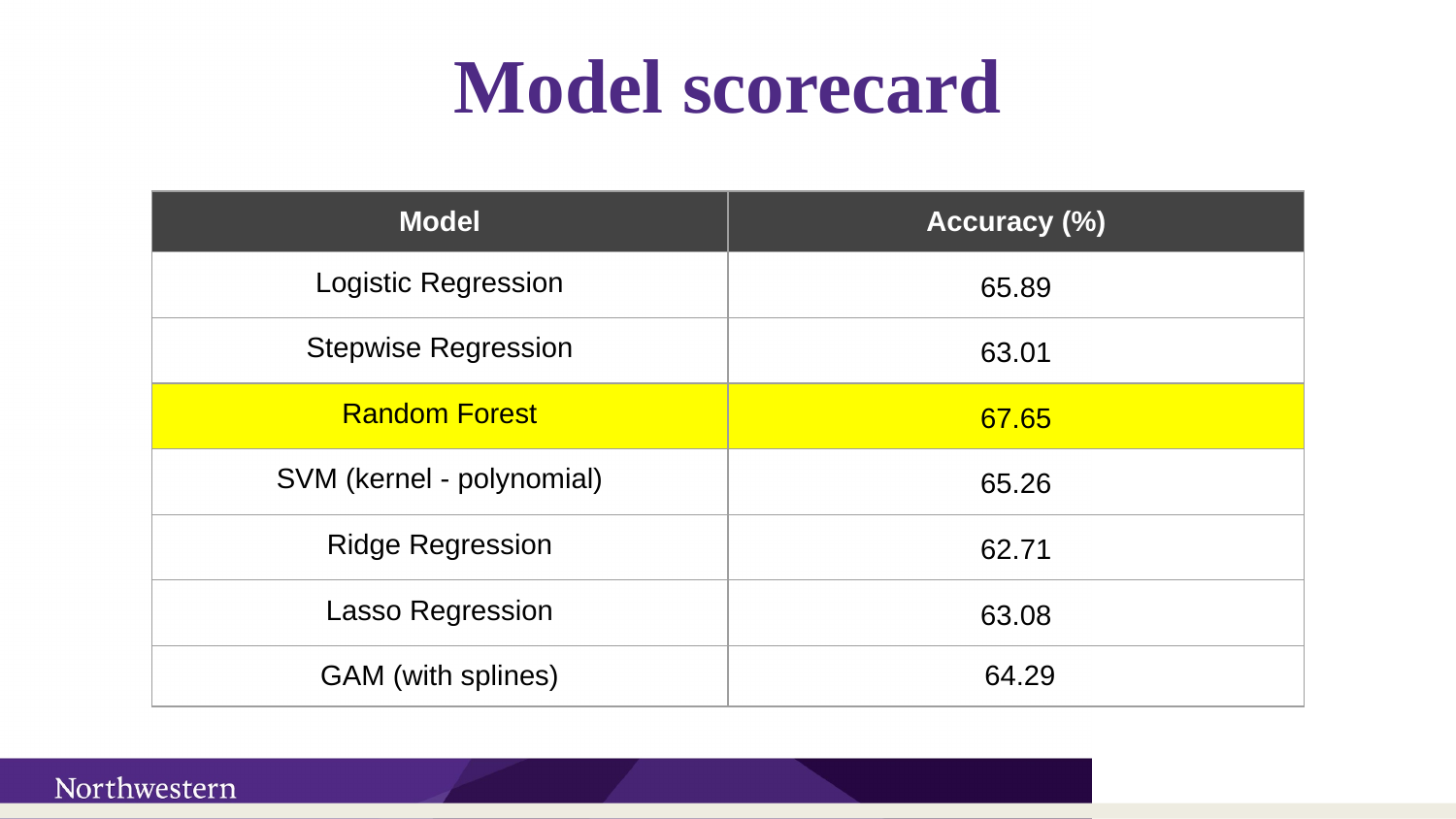

# Model scorecard
| Model | Accuracy (%) |
| --- | --- |
| Logistic Regression | 65.89 |
| Stepwise Regression | 63.01 |
| Random Forest | 67.65 |
| SVM (kernel - polynomial) | 65.26 |
| Ridge Regression | 62.71 |
| Lasso Regression | 63.08 |
| GAM (with splines) | 64.29 |